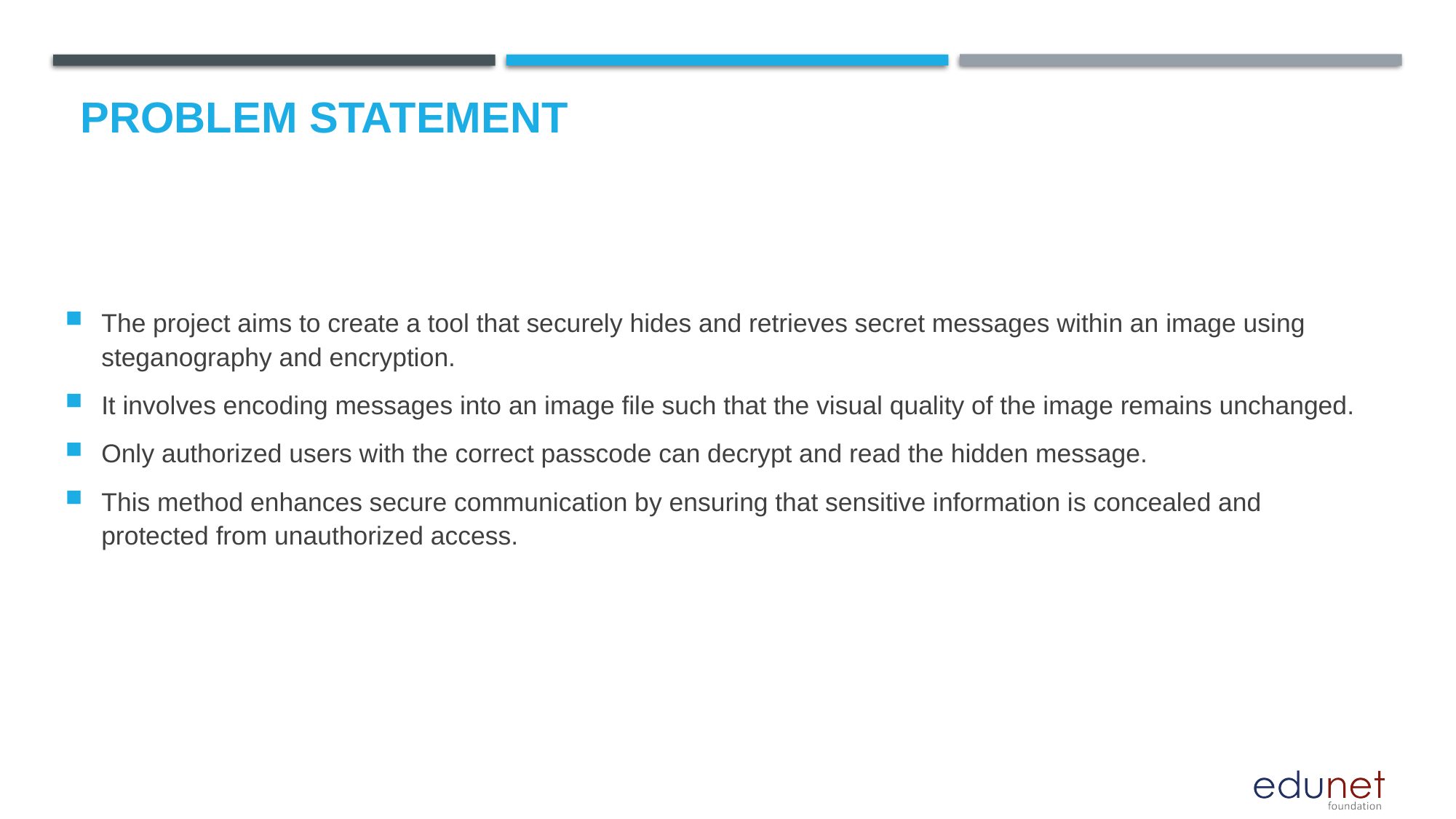

# Problem Statement
The project aims to create a tool that securely hides and retrieves secret messages within an image using steganography and encryption.
It involves encoding messages into an image file such that the visual quality of the image remains unchanged.
Only authorized users with the correct passcode can decrypt and read the hidden message.
This method enhances secure communication by ensuring that sensitive information is concealed and protected from unauthorized access.